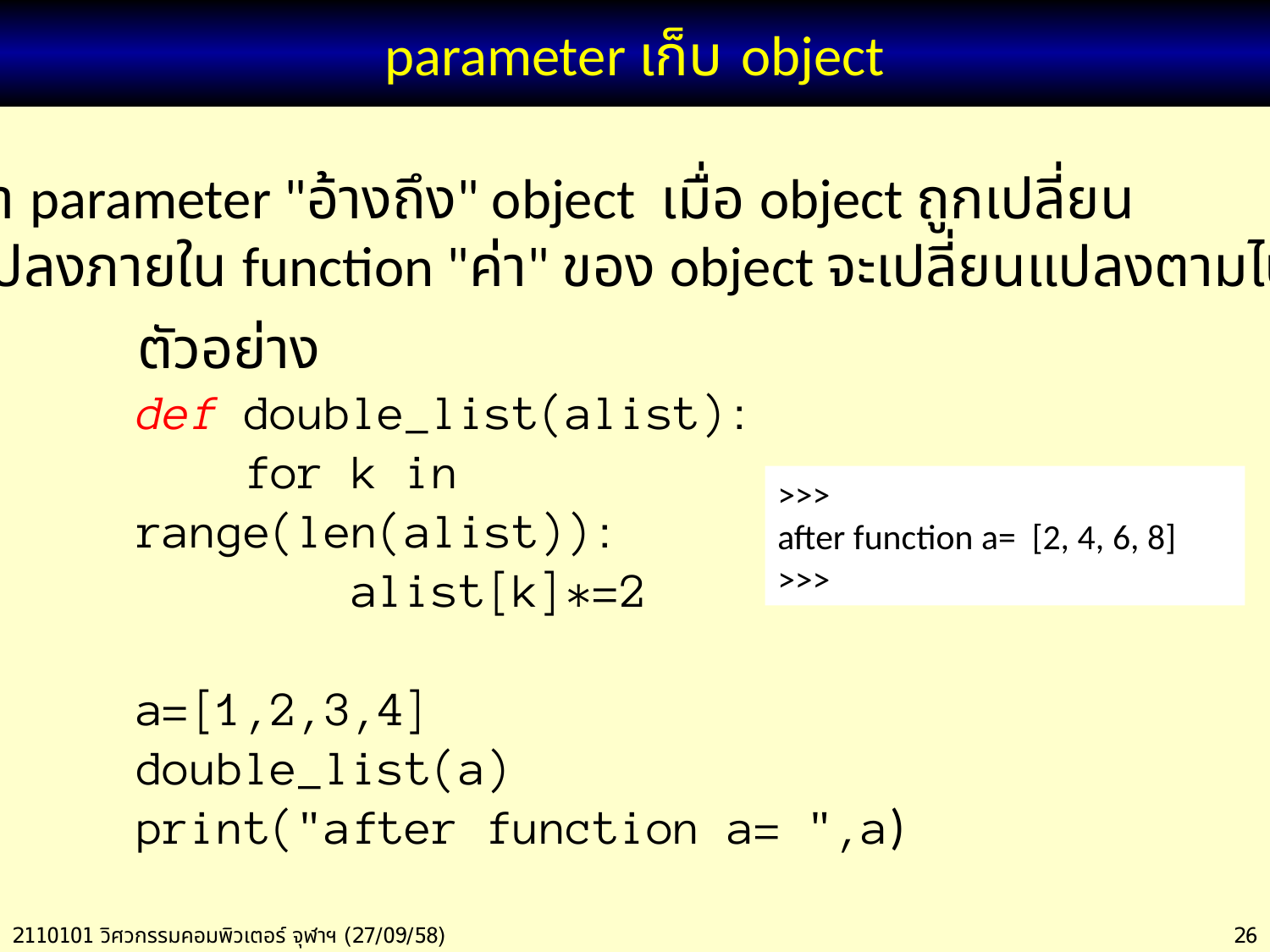

# parameter เก็บ object
ถ้า parameter "อ้างถึง" object  เมื่อ object ถูกเปลี่ยน
แปลงภายใน function "ค่า" ของ object จะเปลี่ยนแปลงตามไปด้วย
ตัวอย่าง
def double_list(alist):
    for k in range(len(alist)):
        alist[k]*=2

a=[1,2,3,4]
double_list(a)
print("after function a= ",a)
>>>
after function a=  [2, 4, 6, 8]
>>>